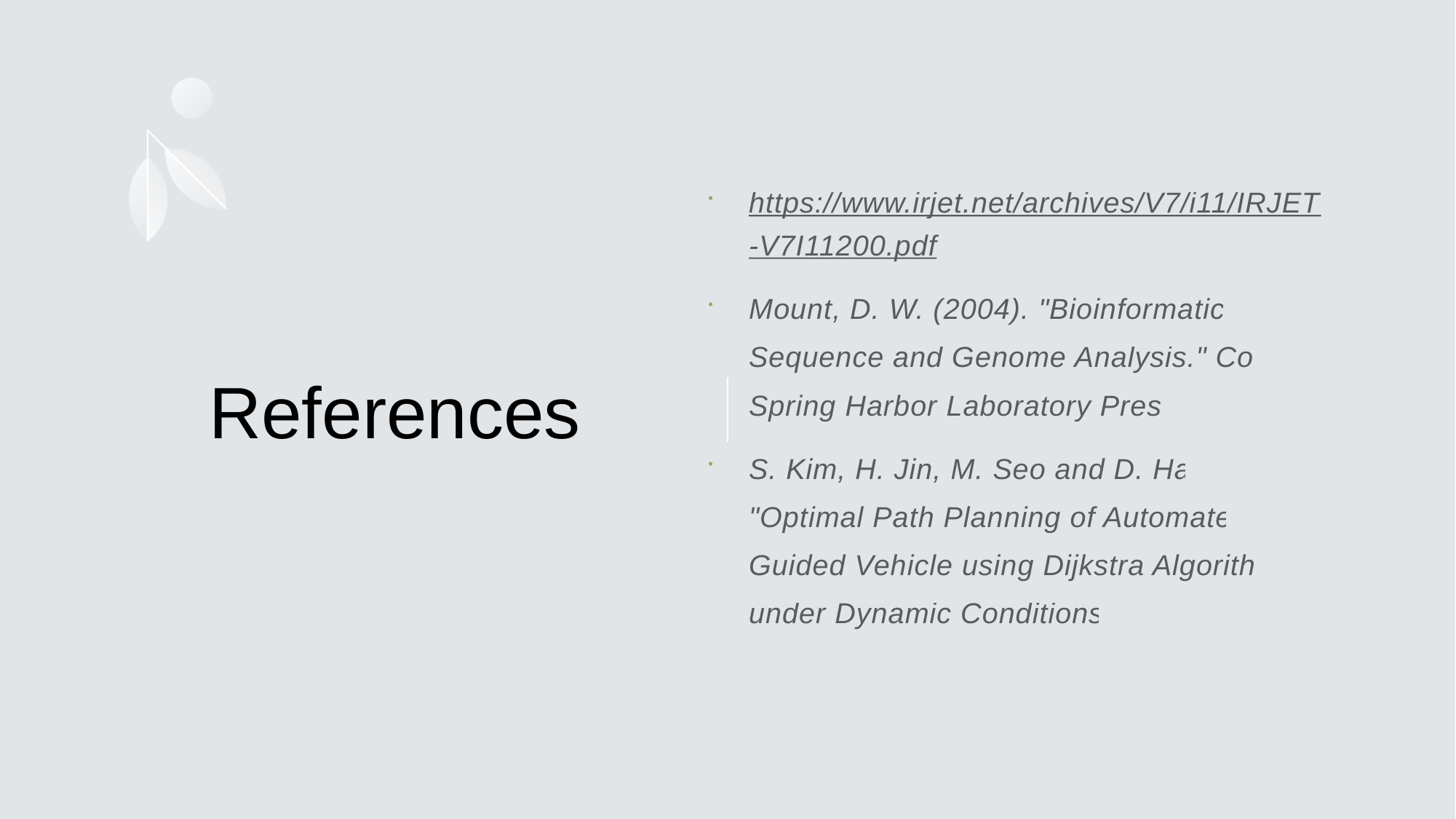

https://www.irjet.net/archives/V7/i11/IRJET-V7I11200.pdf
Mount, D. W. (2004). "Bioinformatics: Sequence and Genome Analysis." Cold Spring Harbor Laboratory Press.
S. Kim, H. Jin, M. Seo and D. Har, "Optimal Path Planning of Automated Guided Vehicle using Dijkstra Algorithm under Dynamic Conditions”
# References